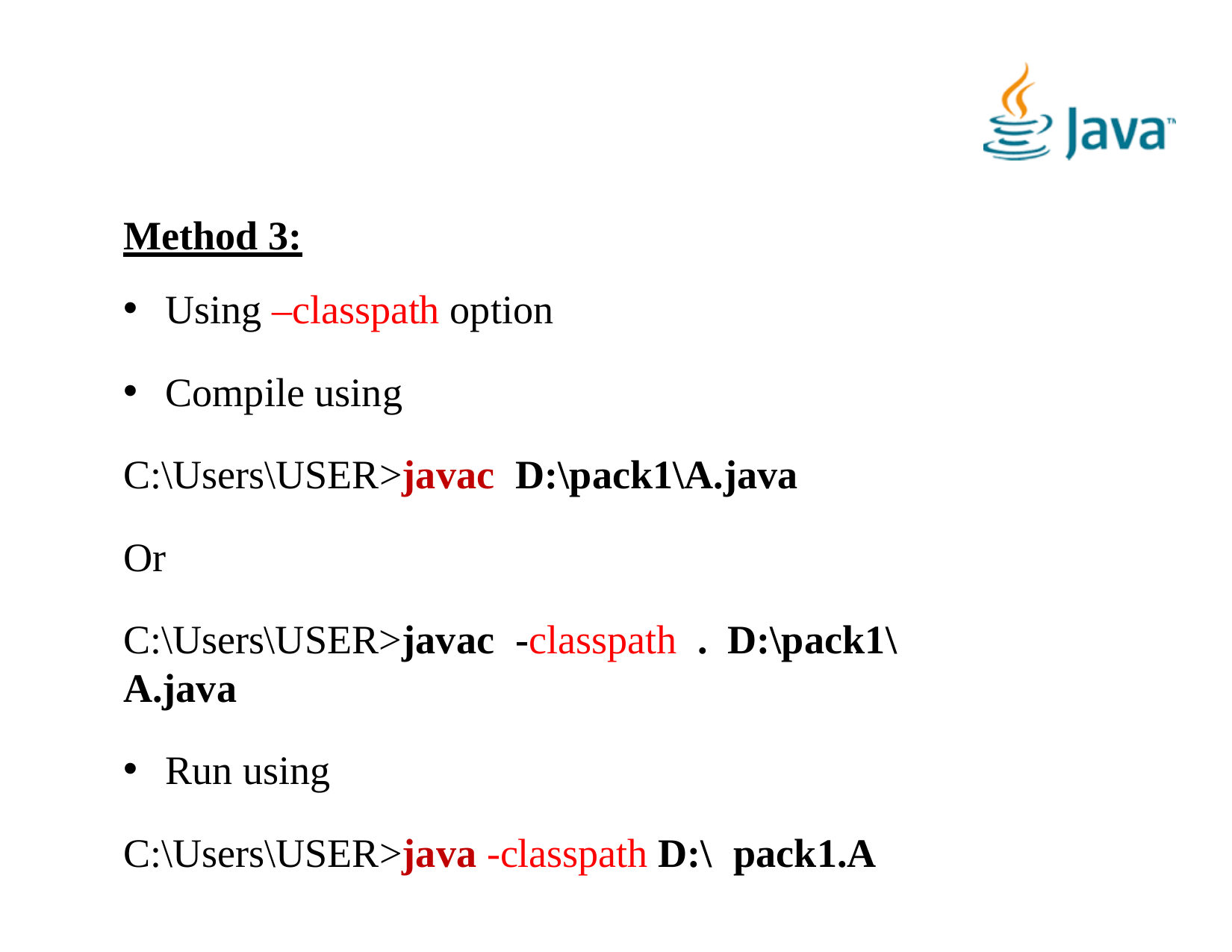

Method 3:
Using –classpath option
Compile using
C:\Users\USER>javac	D:\pack1\A.java
Or
C:\Users\USER>javac	-classpath	.	D:\pack1\A.java
Run using
C:\Users\USER>java -classpath D:\	pack1.A